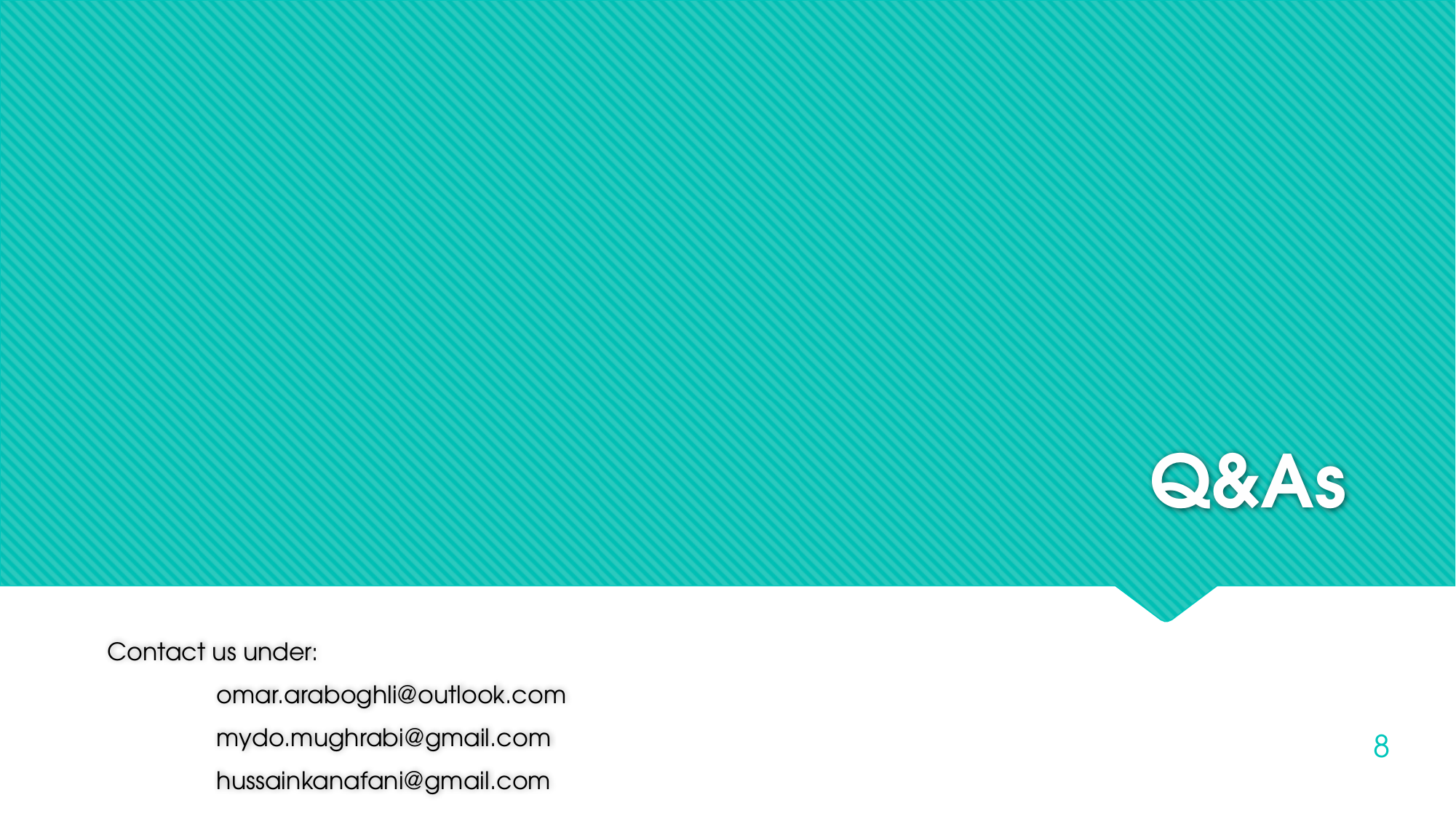

# Q&As
Contact us under:
	omar.araboghli@outlook.com
	mydo.mughrabi@gmail.com
	hussainkanafani@gmail.com
8